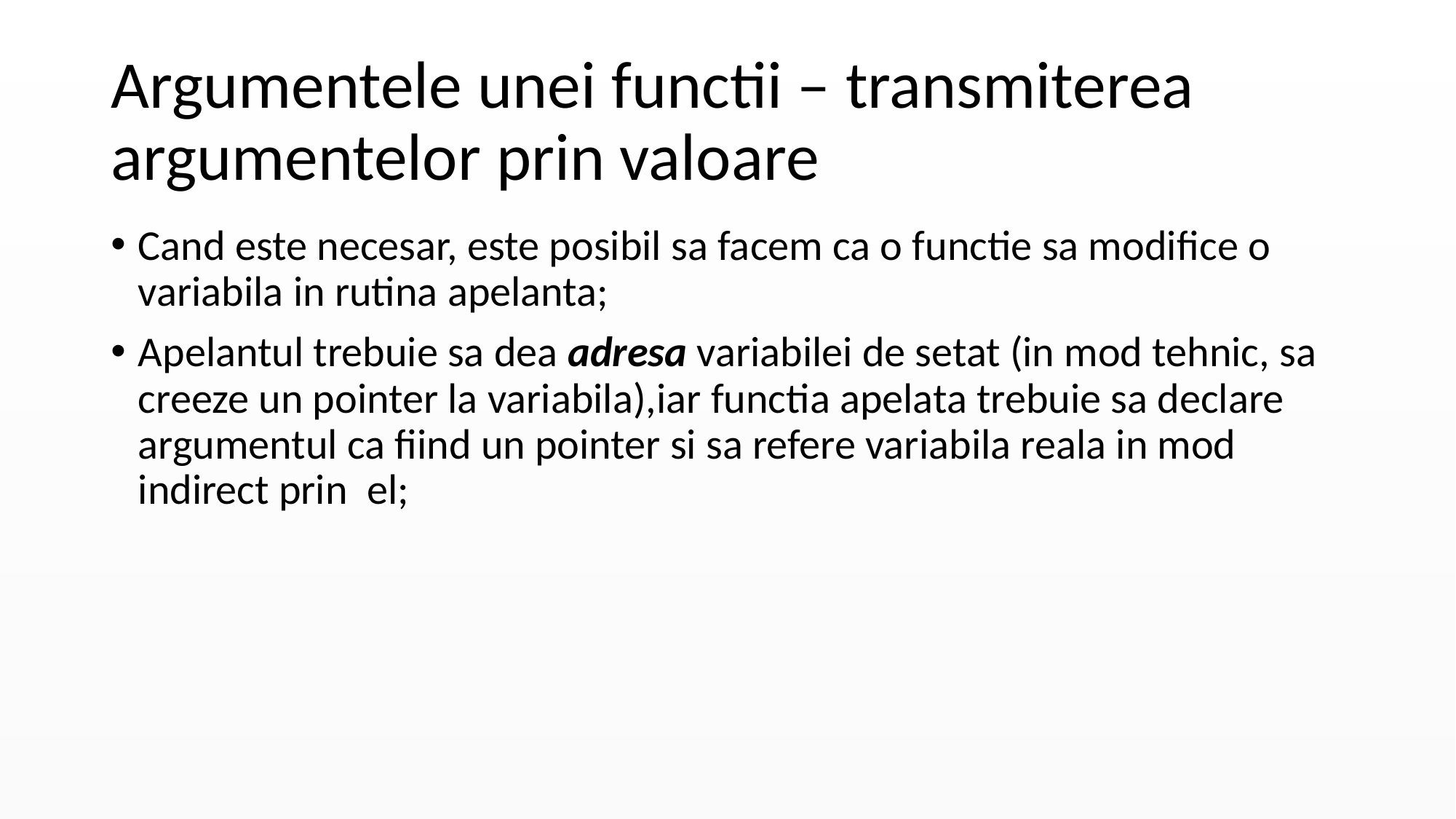

# Argumentele unei functii – transmiterea argumentelor prin valoare
Cand este necesar, este posibil sa facem ca o functie sa modifice o  variabila in rutina apelanta;
Apelantul trebuie sa dea adresa variabilei de setat (in mod tehnic, sa  creeze un pointer la variabila),iar functia apelata trebuie sa declare argumentul ca fiind un pointer si sa refere variabila reala in mod indirect prin  el;